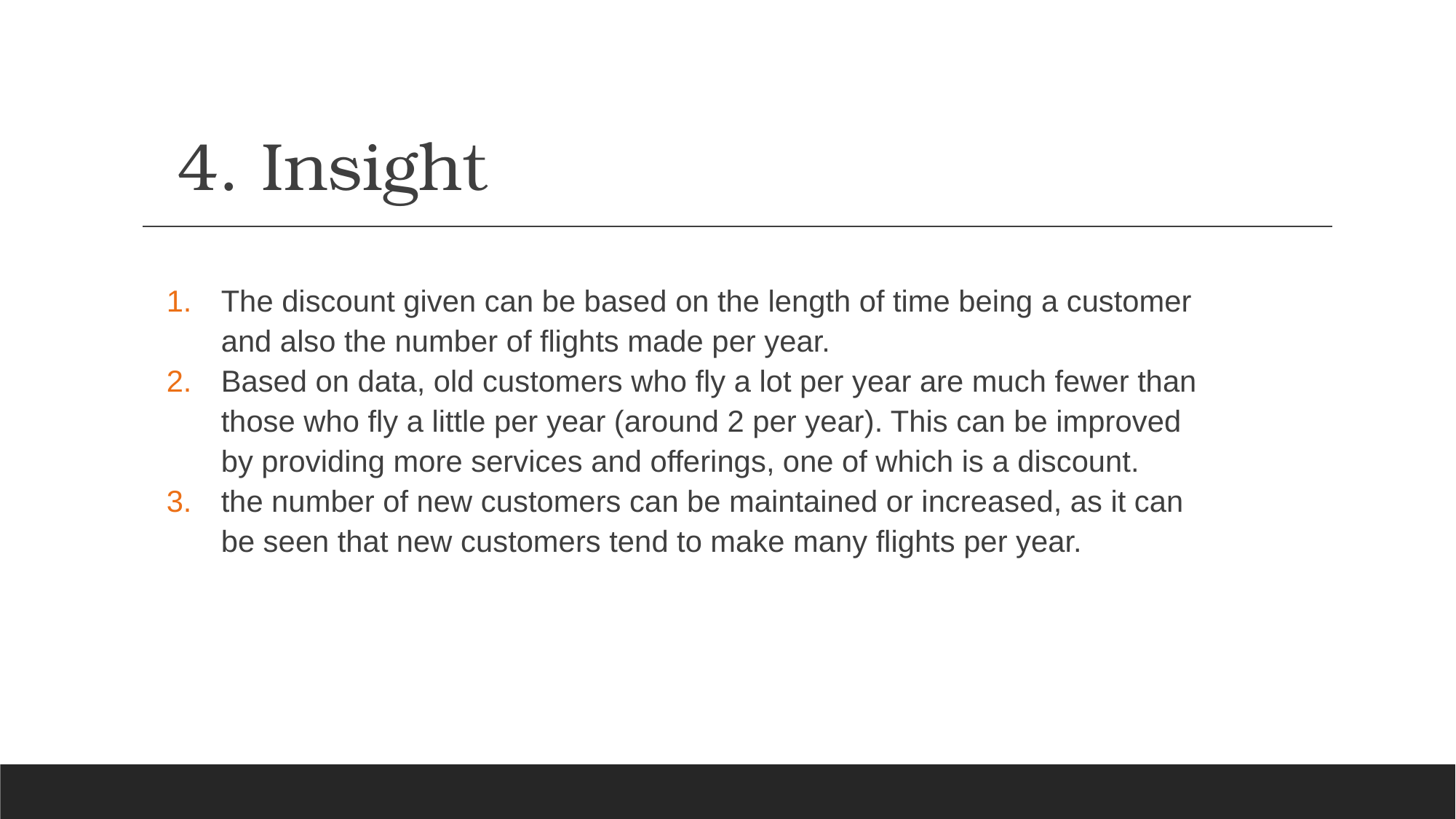

# 4. Insight
The discount given can be based on the length of time being a customer and also the number of flights made per year.
Based on data, old customers who fly a lot per year are much fewer than those who fly a little per year (around 2 per year). This can be improved by providing more services and offerings, one of which is a discount.
the number of new customers can be maintained or increased, as it can be seen that new customers tend to make many flights per year.